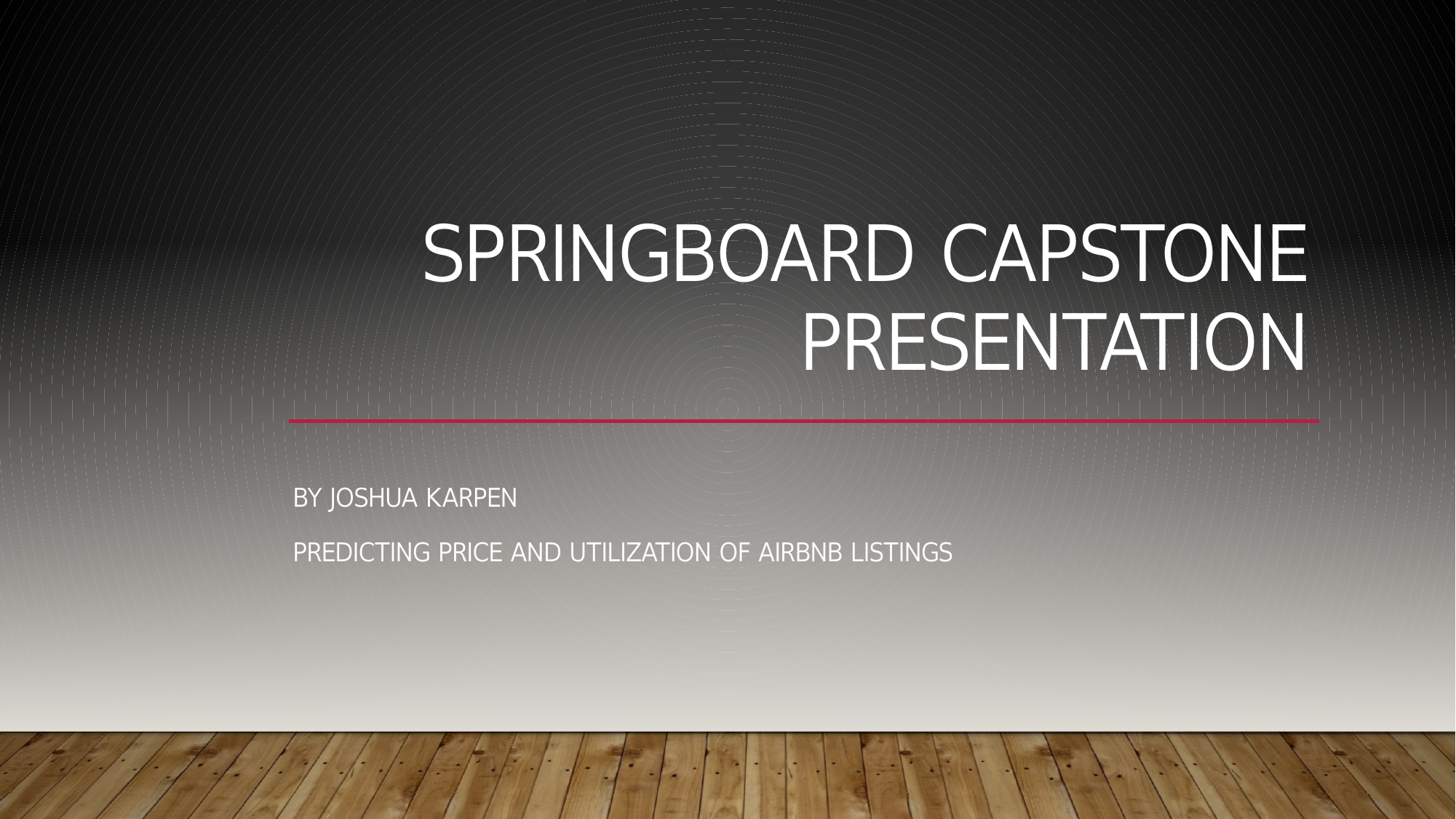

# Springboard Capstone Presentation
By Joshua Karpen
Predicting Price and Utilization of AirBnB Listings